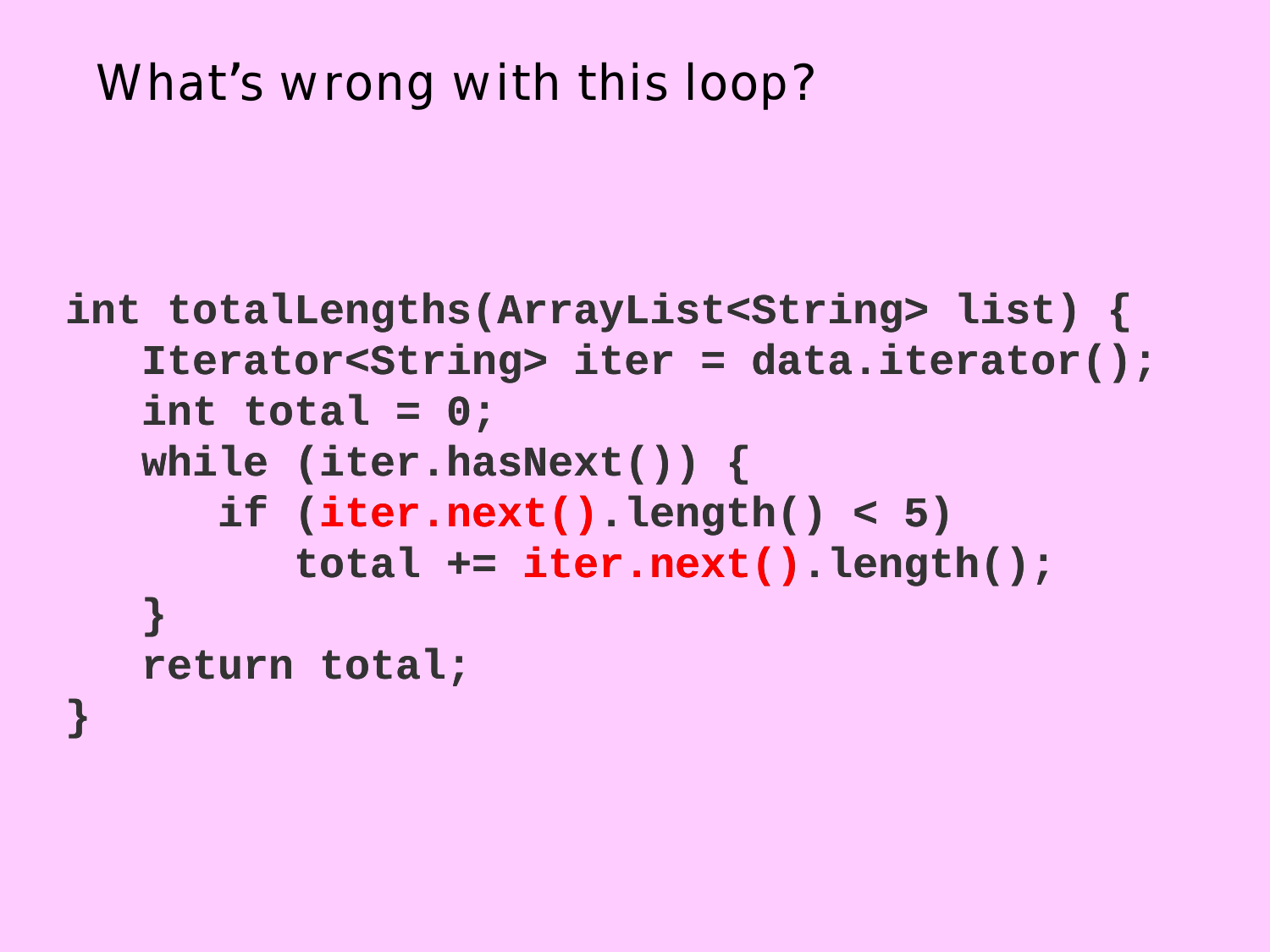

What’s wrong with this loop?
int totalLengths(ArrayList<String> list) {
   Iterator<String> iter = data.iterator();
   int total = 0;
   while (iter.hasNext()) {
      if (iter.next().length() < 5)
         total += iter.next().length();
   }
   return total;
}
int totalLengths(ArrayList<String> list) {
   Iterator<String> iter = data.iterator();
   int total = 0;
   while (iter.hasNext()) {
      if (iter.next().length() < 5)
         total += iter.next().length();
   }
   return total;
}